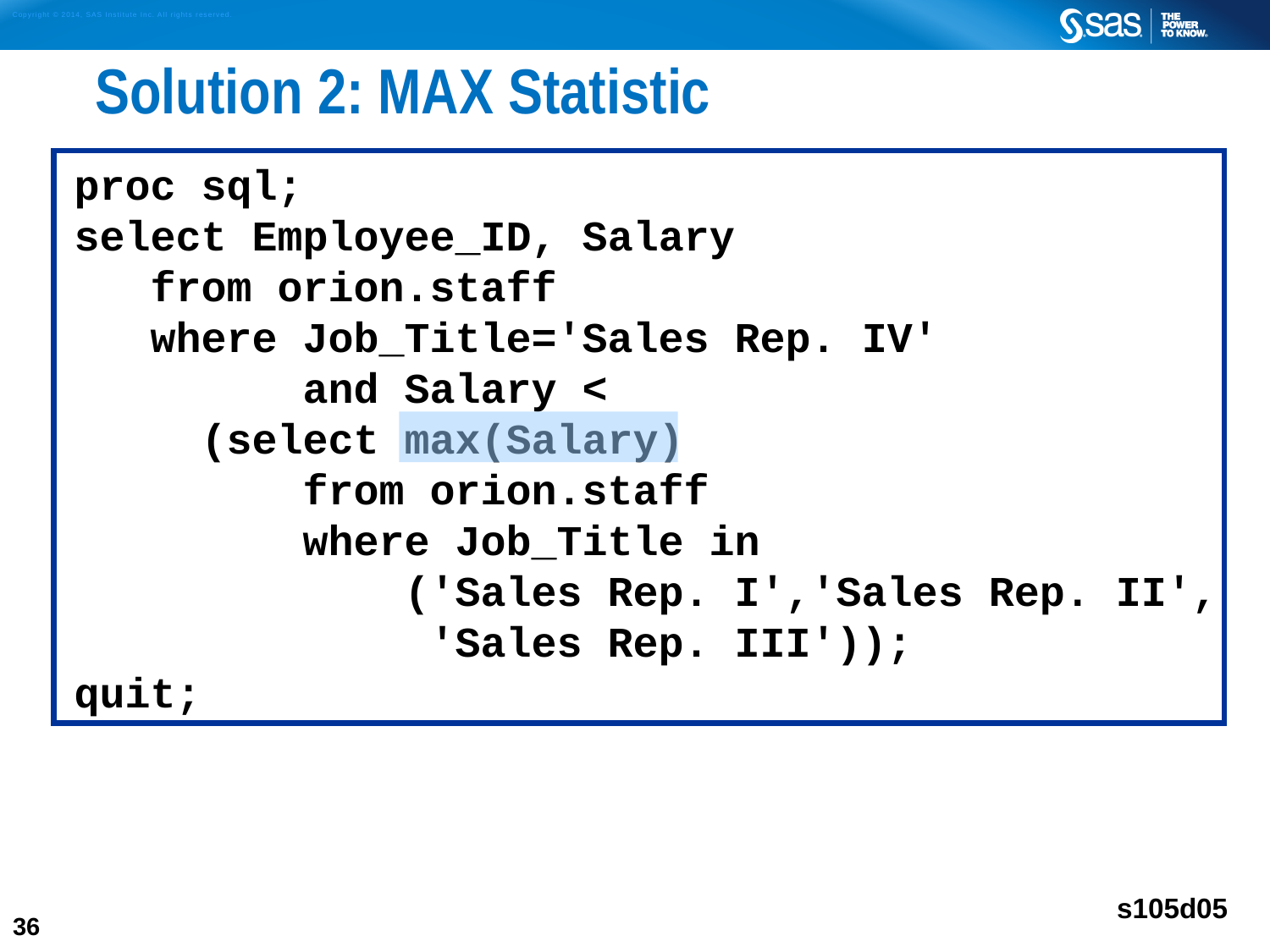

# Solution 2: MAX Statistic
proc sql;
select Employee_ID, Salary
   from orion.staff
   where Job_Title='Sales Rep. IV'
         and Salary <
     (select max(Salary)
 	    from orion.staff
 	    where Job_Title in
             ('Sales Rep. I','Sales Rep. II',
              'Sales Rep. III'));
quit;

s105d05